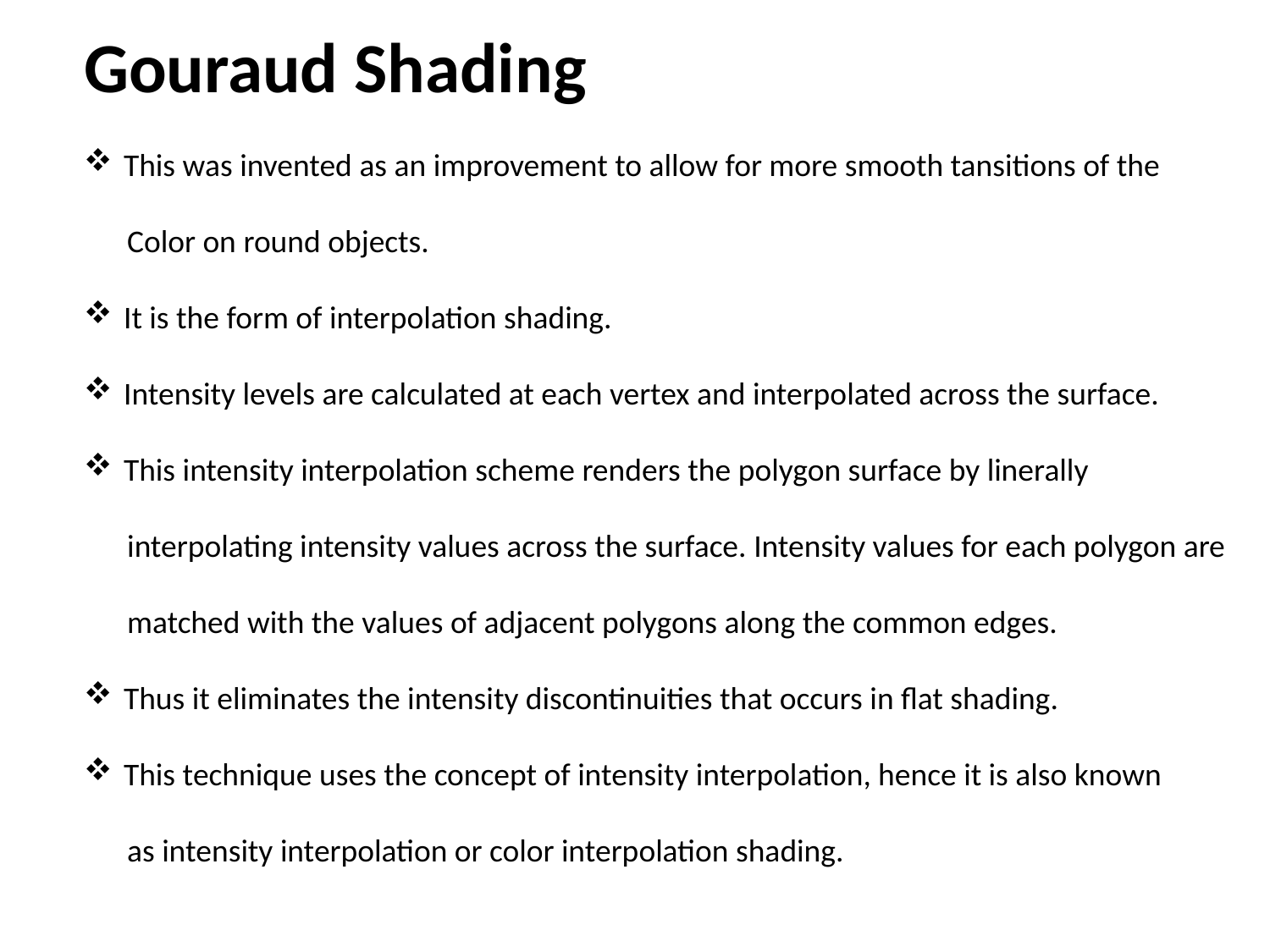

Gouraud Shading
This was invented as an improvement to allow for more smooth tansitions of the
      Color on round objects.
It is the form of interpolation shading.
Intensity levels are calculated at each vertex and interpolated across the surface.
This intensity interpolation scheme renders the polygon surface by linerally
      interpolating intensity values across the surface. Intensity values for each polygon are
      matched with the values of adjacent polygons along the common edges.
Thus it eliminates the intensity discontinuities that occurs in flat shading.
This technique uses the concept of intensity interpolation, hence it is also known
      as intensity interpolation or color interpolation shading.